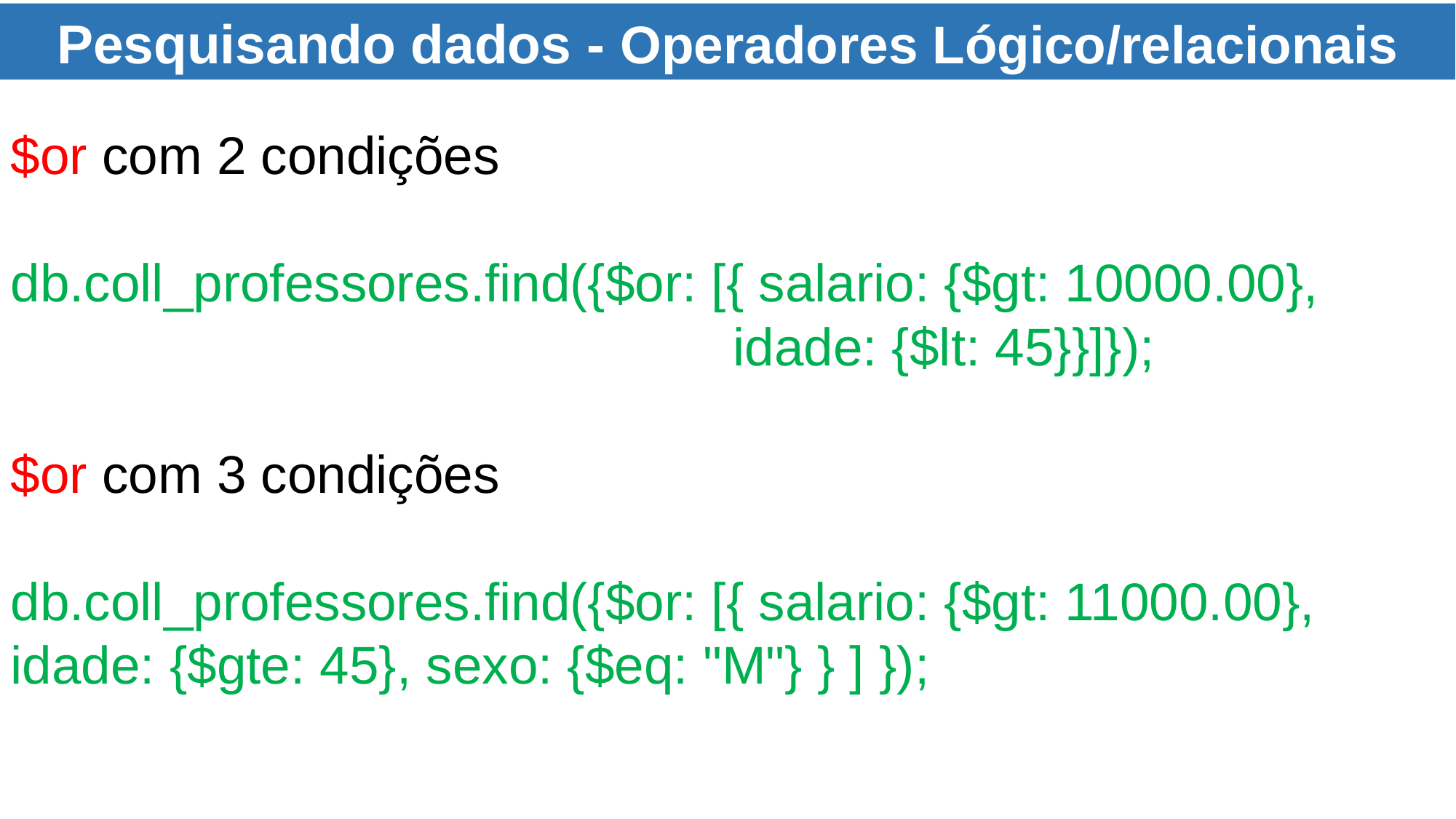

Pesquisando dados - Operadores Lógico/relacionais
$or com 2 condições

db.coll_professores.find({$or: [{ salario: {$gt: 10000.00}, 						            idade: {$lt: 45}}]});

$or com 3 condições

db.coll_professores.find({$or: [{ salario: {$gt: 11000.00}, idade: {$gte: 45}, sexo: {$eq: "M"} } ] });